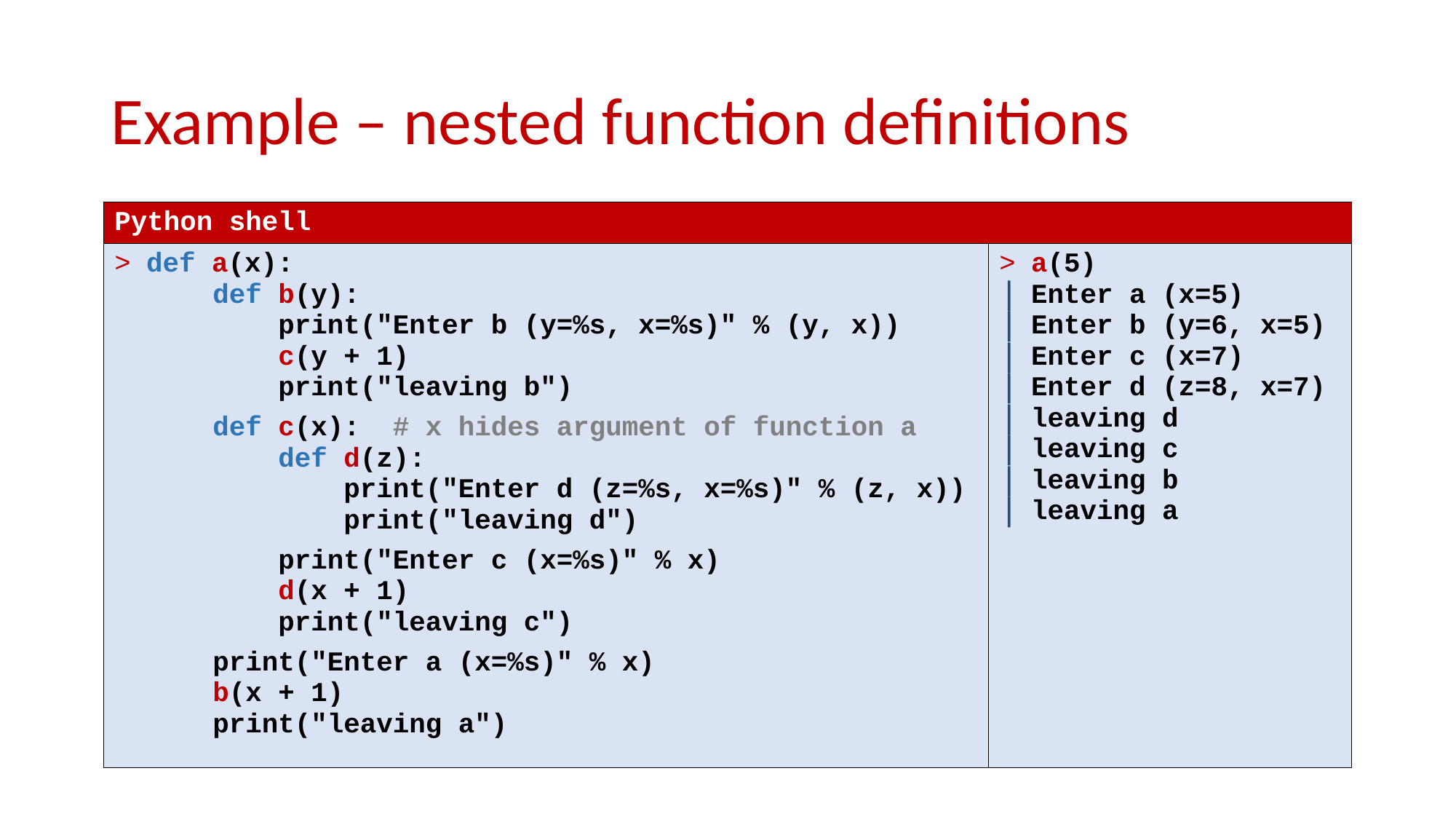

# Example – nested function definitions
| Python shell |  |
| --- | --- |
| def a(x): def b(y): print("Enter b (y=%s, x=%s)" % (y, x)) c(y + 1) print("leaving b") def c(x): # x hides argument of function a def d(z): print("Enter d (z=%s, x=%s)" % (z, x)) print("leaving d") print("Enter c (x=%s)" % x) d(x + 1) print("leaving c") print("Enter a (x=%s)" % x) b(x + 1) print("leaving a") | a(5) Enter a (x=5) Enter b (y=6, x=5) Enter c (x=7) Enter d (z=8, x=7) leaving d leaving c leaving b leaving a |